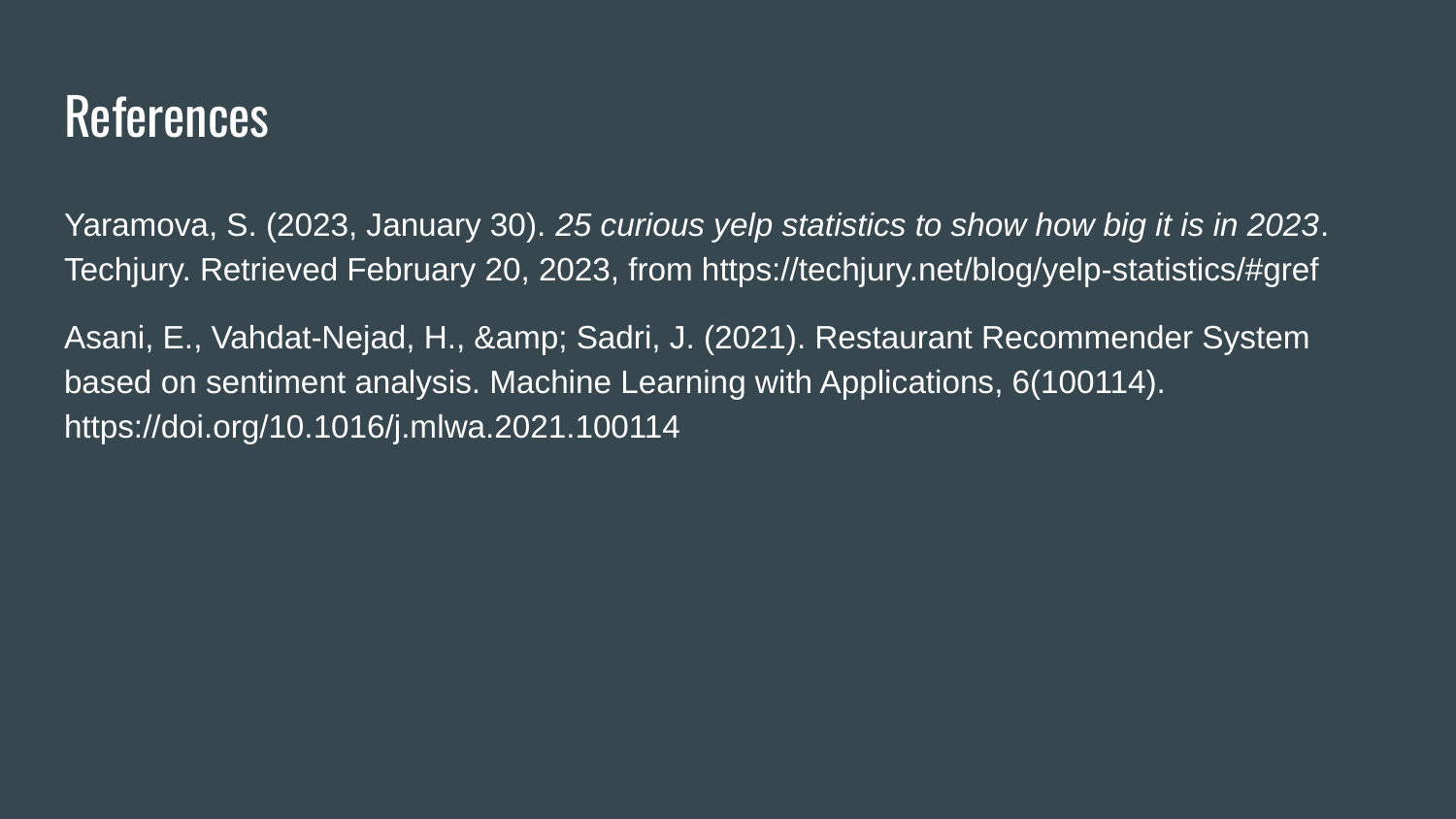

# References
Yaramova, S. (2023, January 30). 25 curious yelp statistics to show how big it is in 2023. Techjury. Retrieved February 20, 2023, from https://techjury.net/blog/yelp-statistics/#gref
Asani, E., Vahdat-Nejad, H., &amp; Sadri, J. (2021). Restaurant Recommender System based on sentiment analysis. Machine Learning with Applications, 6(100114). https://doi.org/10.1016/j.mlwa.2021.100114